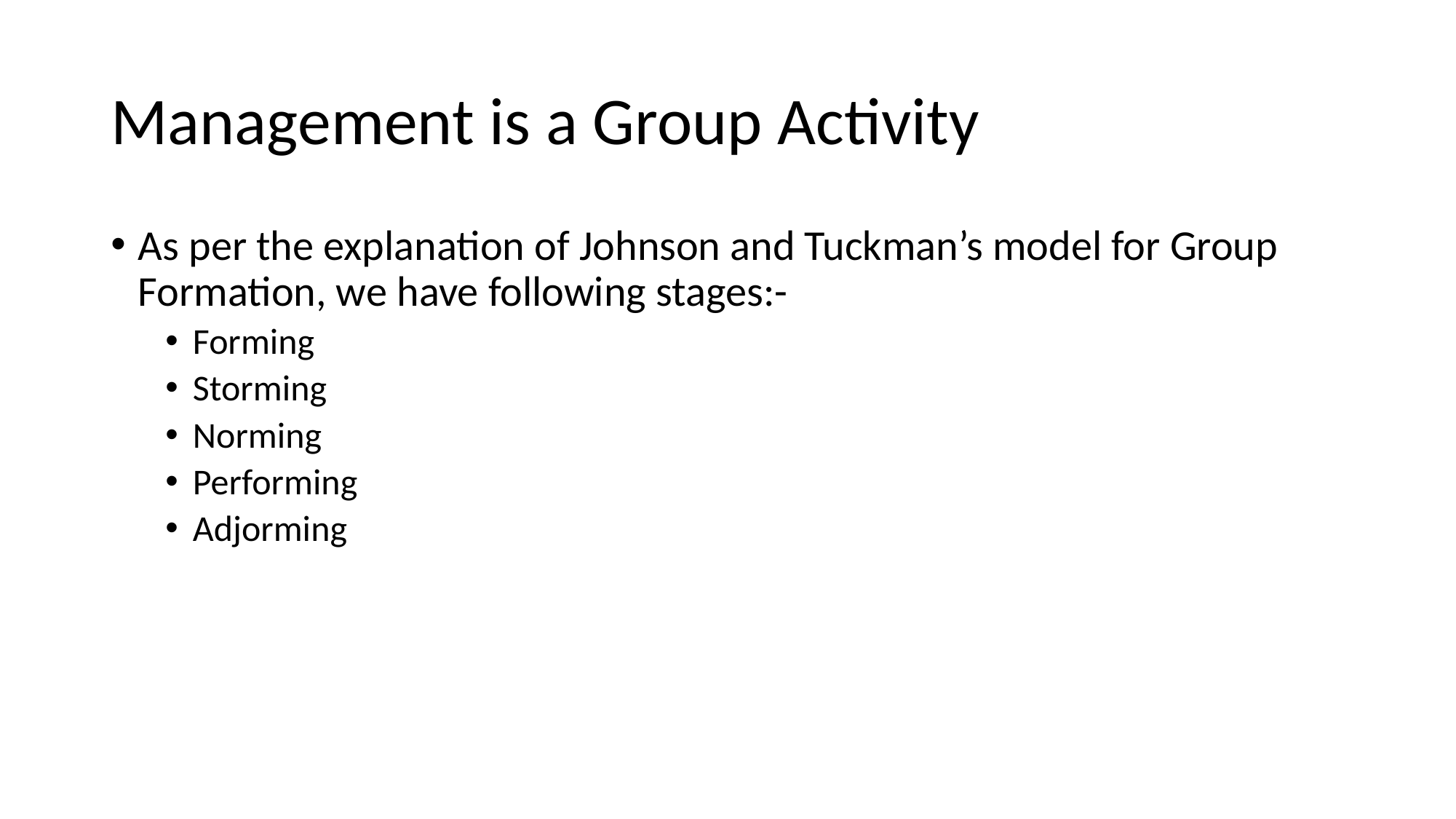

# Management is a Group Activity
As per the explanation of Johnson and Tuckman’s model for Group Formation, we have following stages:-
Forming
Storming
Norming
Performing
Adjorming